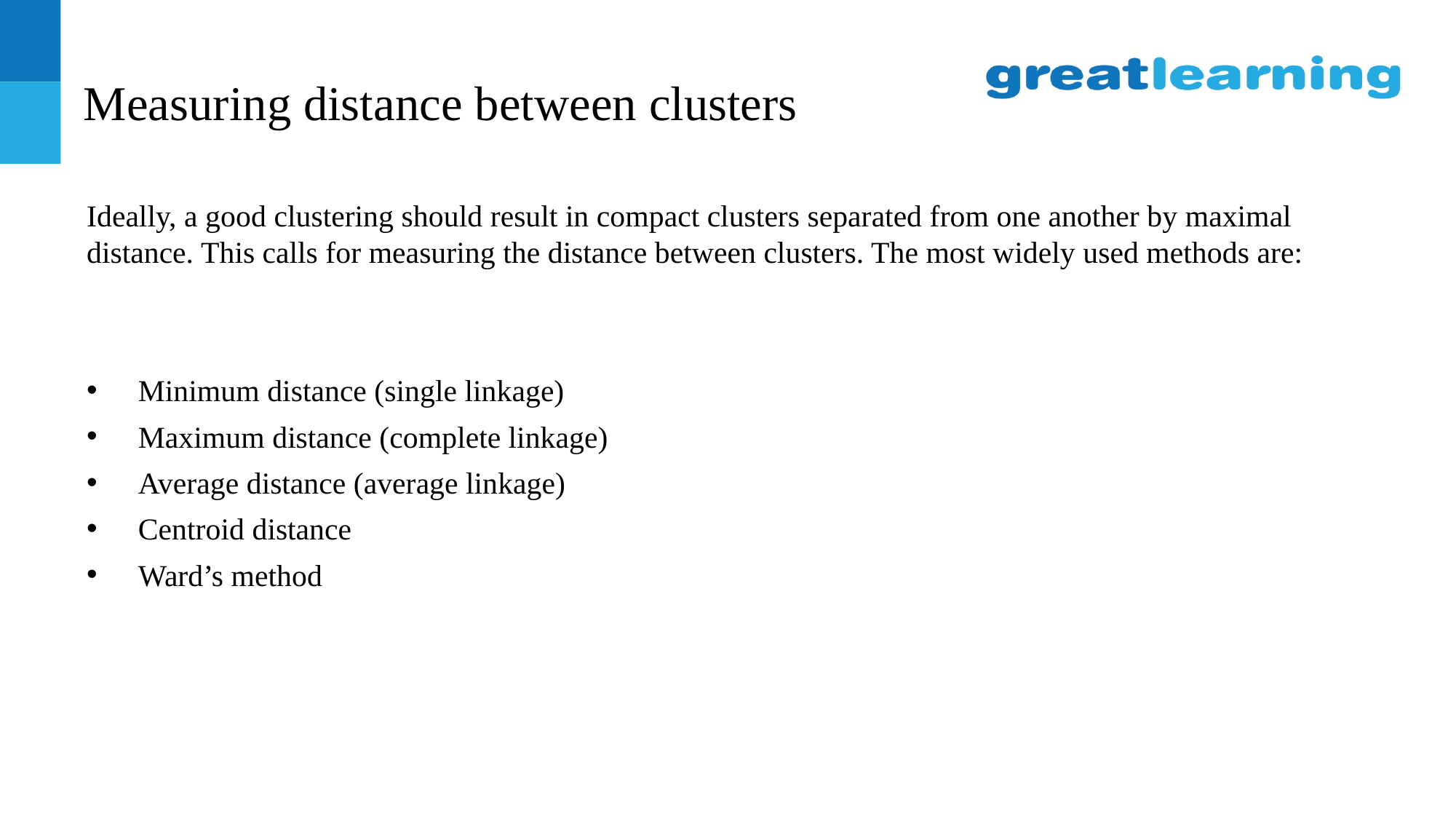

# Measuring distance between clusters
Ideally, a good clustering should result in compact clusters separated from one another by maximal distance. This calls for measuring the distance between clusters. The most widely used methods are:

Minimum distance (single linkage)
Maximum distance (complete linkage)
Average distance (average linkage)
Centroid distance
Ward’s method